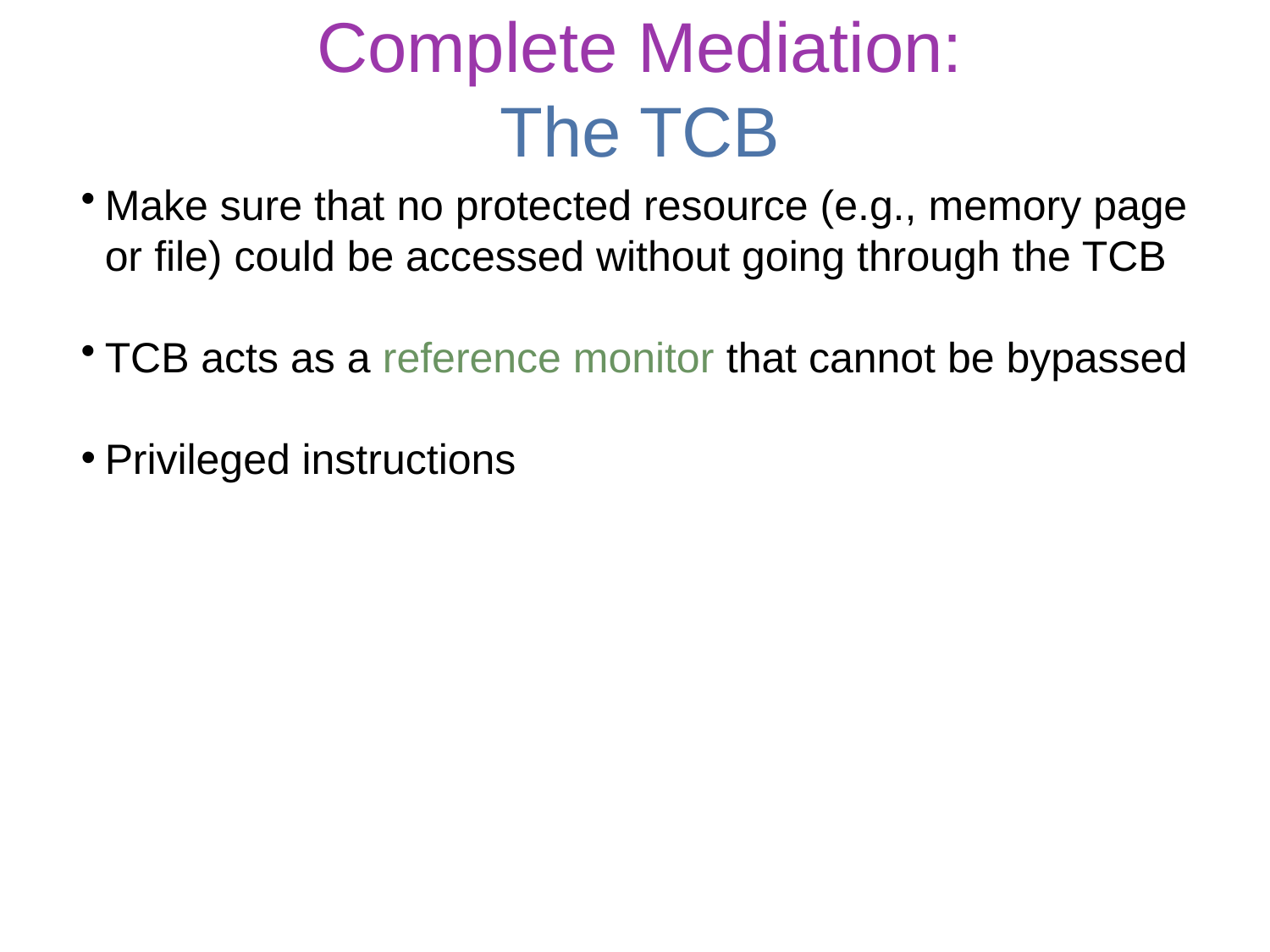

# Complete Mediation:
The TCB
Make sure that no protected resource (e.g., memory page or file) could be accessed without going through the TCB

TCB acts as a reference monitor that cannot be bypassed

Privileged instructions